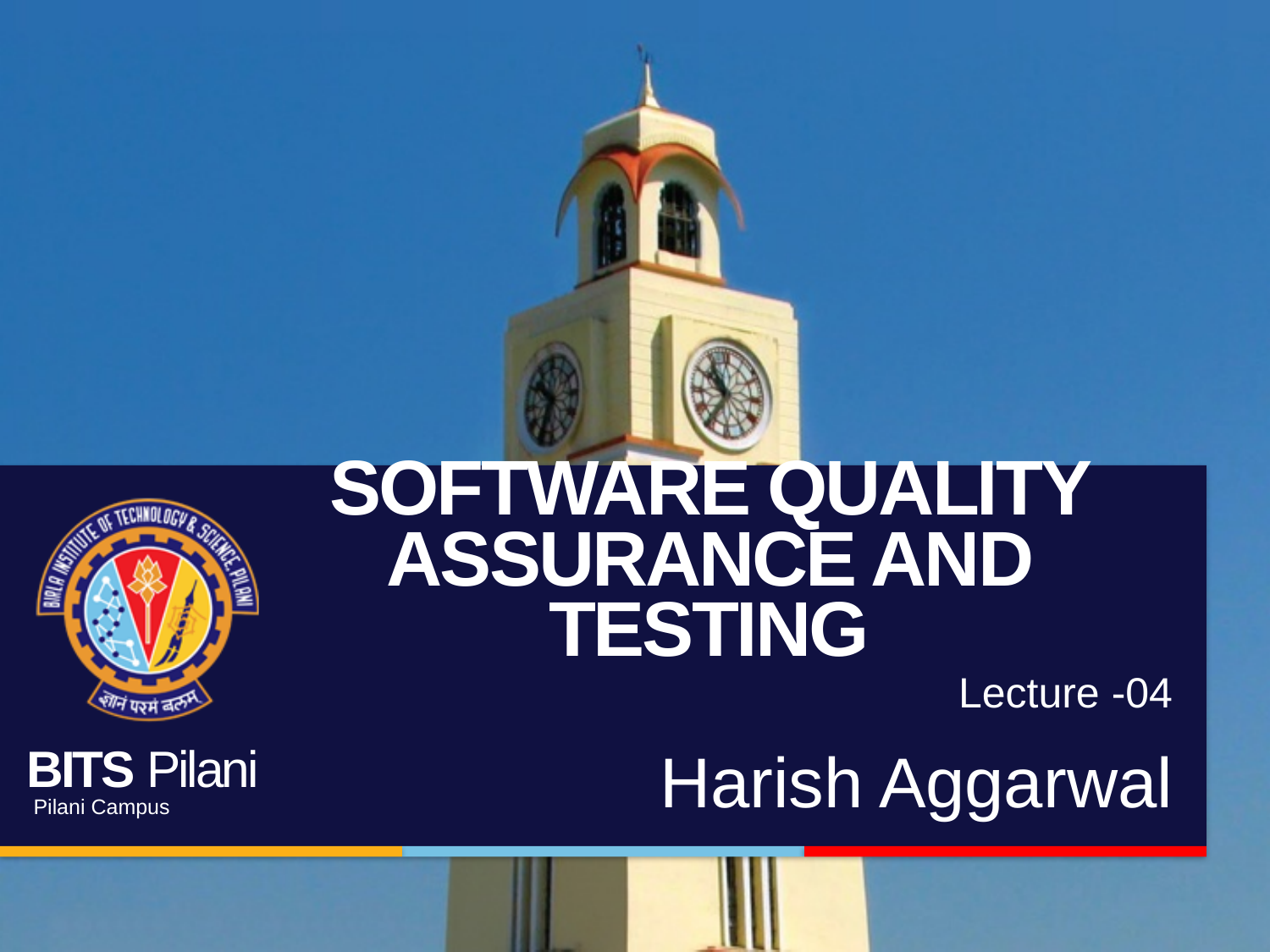

# Software Quality Assurance and Testing
Lecture -04

Harish Aggarwal